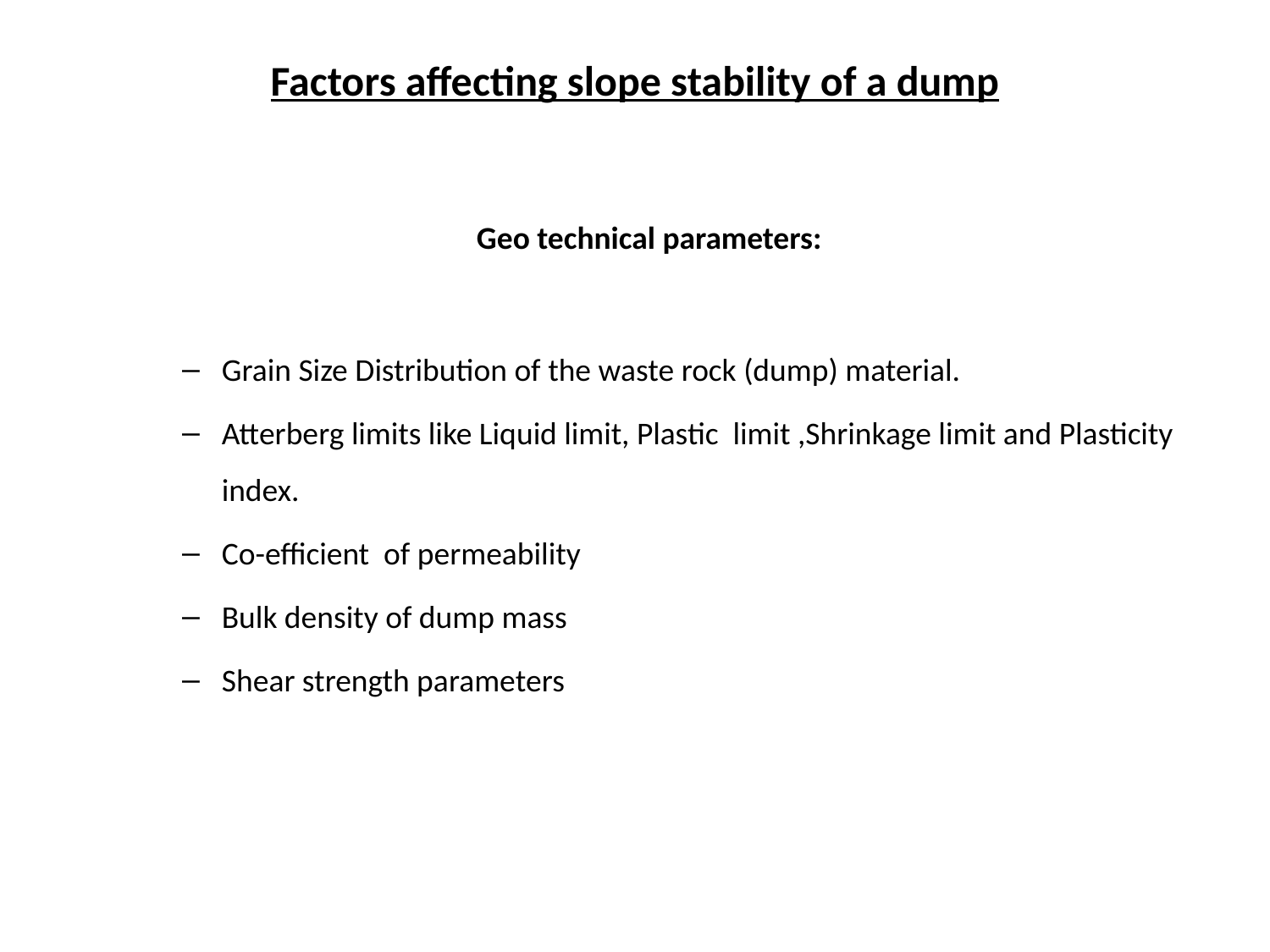

# Factors affecting slope stability of a dump
    Geo technical parameters:
Grain Size Distribution of the waste rock (dump) material.
Atterberg limits like Liquid limit, Plastic  limit ,Shrinkage limit and Plasticity  index.
Co-efficient  of permeability
Bulk density of dump mass
Shear strength parameters